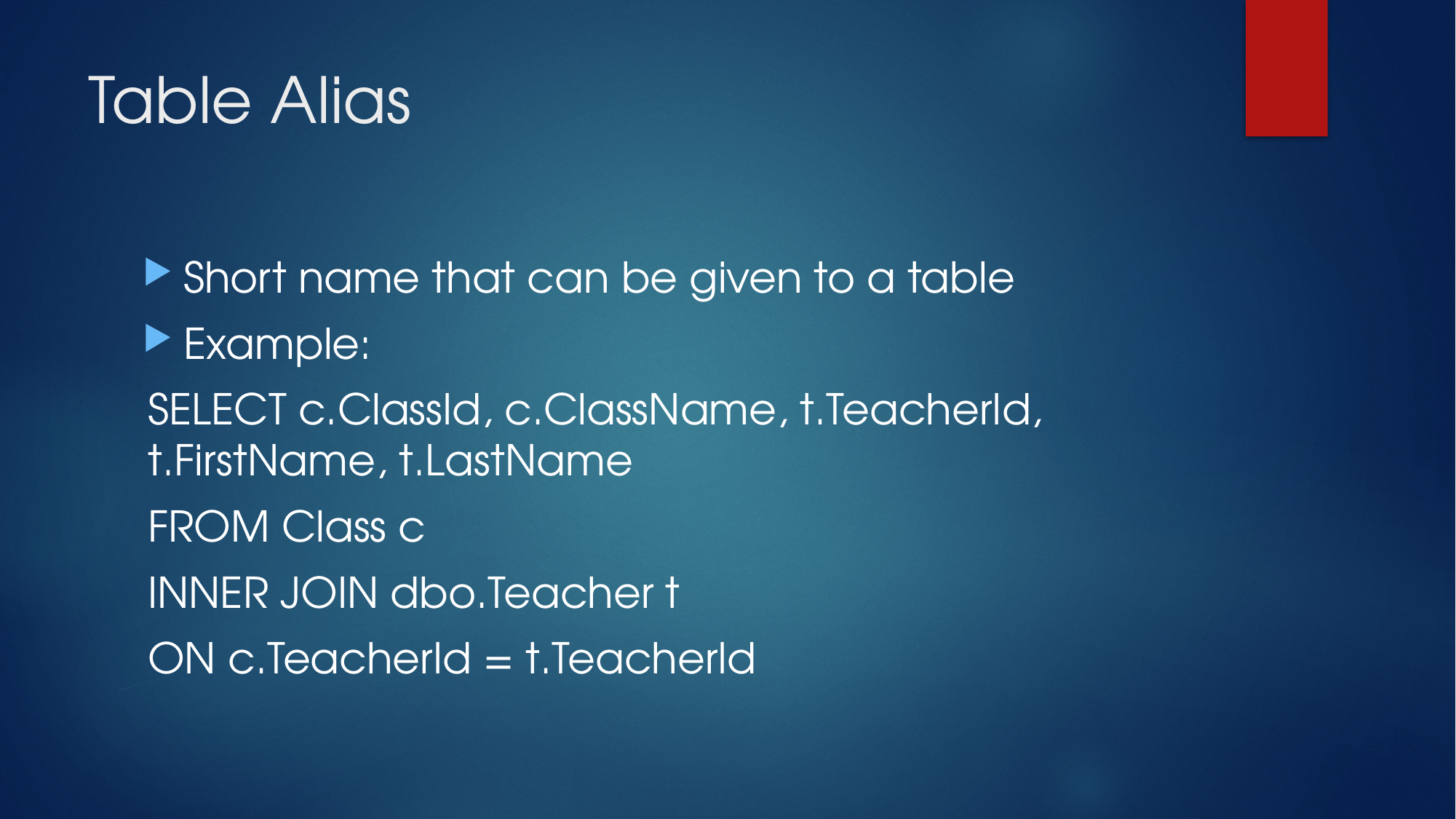

# Table Alias
Short name that can be given to a table
Example:
SELECT c.ClassId, c.ClassName, t.TeacherId, t.FirstName, t.LastName
FROM Class c
INNER JOIN dbo.Teacher t
ON c.TeacherId = t.TeacherId